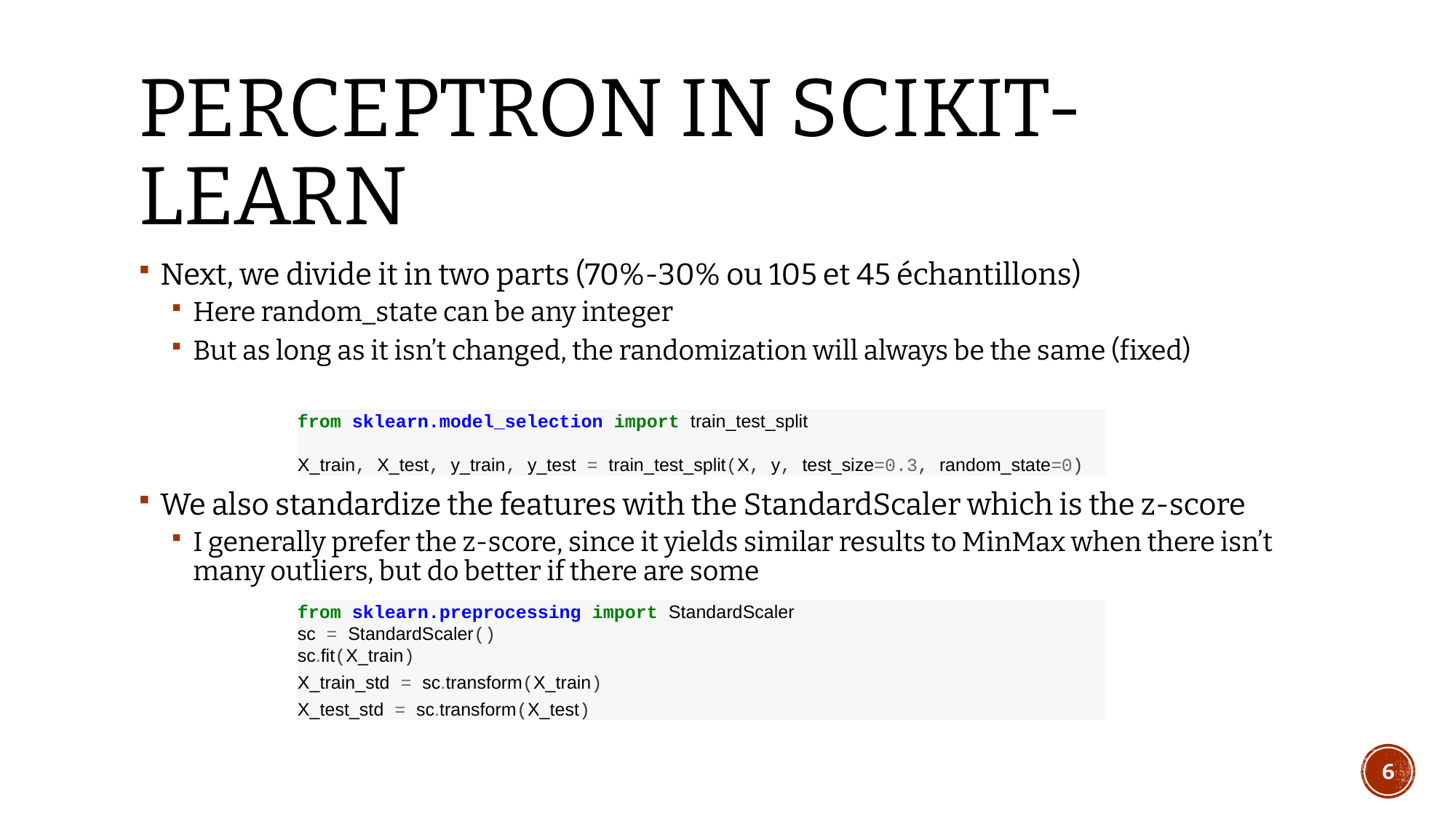

# Perceptron in Scikit-Learn
Next, we divide it in two parts (70%-30% ou 105 et 45 échantillons)
Here random_state can be any integer
But as long as it isn’t changed, the randomization will always be the same (fixed)

We also standardize the features with the StandardScaler which is the z-score
I generally prefer the z-score, since it yields similar results to MinMax when there isn’t many outliers, but do better if there are some

from sklearn.model_selection import train_test_split
X_train, X_test, y_train, y_test = train_test_split(X, y, test_size=0.3, random_state=0)
from sklearn.preprocessing import StandardScaler
sc = StandardScaler()
sc.fit(X_train)
X_train_std = sc.transform(X_train)
X_test_std = sc.transform(X_test)

6